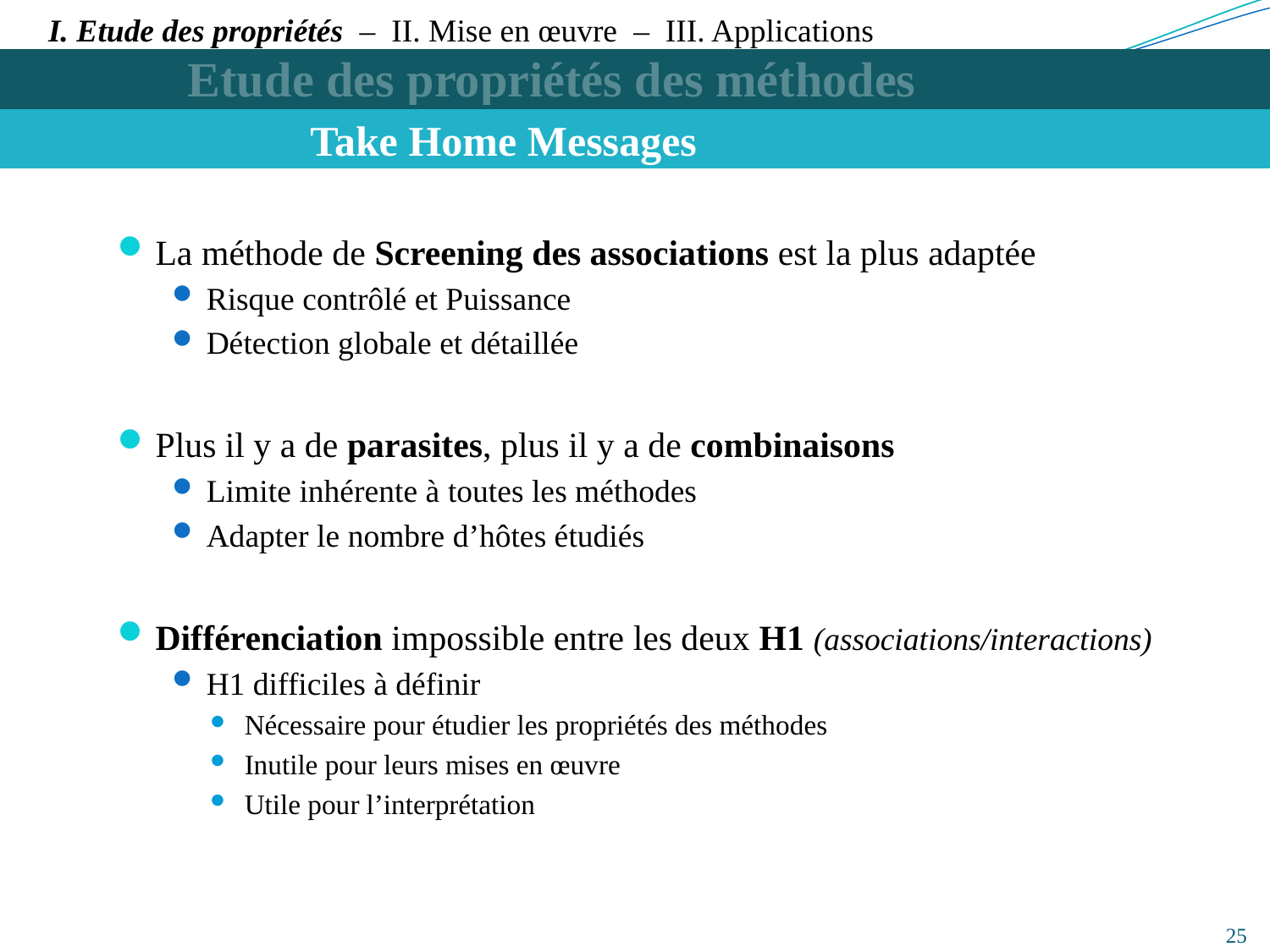

I. Etude des propriétés  –  II. Mise en œuvre  –  III. Applications

Etude des propriétés des méthodes
Take Home Messages

La méthode de Screening des associations est la plus adaptée
Risque contrôlé et Puissance
Détection globale et détaillée

Plus il y a de parasites, plus il y a de combinaisons
Limite inhérente à toutes les méthodes
Adapter le nombre d’hôtes étudiés

Différenciation impossible entre les deux H1 (associations/interactions)
H1 difficiles à définir
Nécessaire pour étudier les propriétés des méthodes
Inutile pour leurs mises en œuvre
Utile pour l’interprétation
25